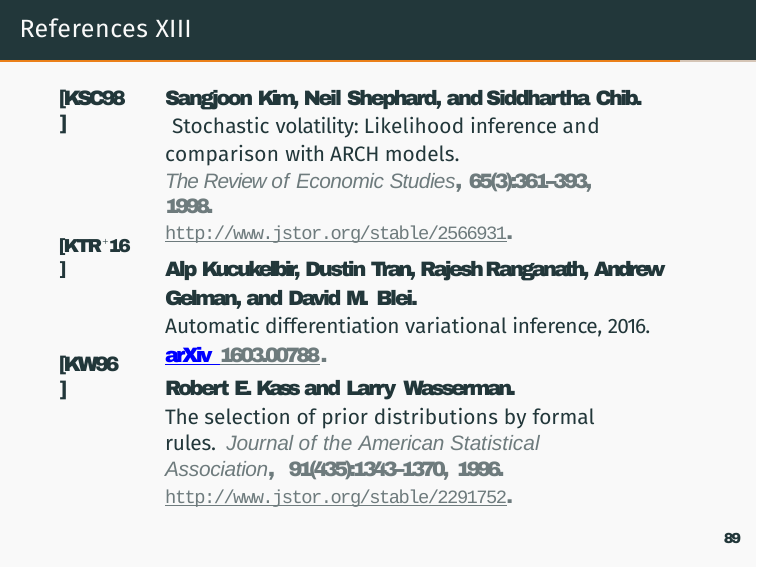

# References XIII

Sangjoon Kim, Neil Shephard, and Siddhartha Chib.  Stochastic volatility: Likelihood inference and  comparison with ARCH models.
The Review of Economic Studies, 65(3):361–393, 1998.
http://www.jstor.org/stable/2566931.
Alp Kucukelbir, Dustin Tran, Rajesh Ranganath, Andrew  Gelman, and David M. Blei.
Automatic differentiation variational inference, 2016.
arXiv 1603.00788.
Robert E. Kass and Larry Wasserman.
The selection of prior distributions by formal rules.  Journal of the American Statistical Association,  91(435):1343–1370, 1996.
http://www.jstor.org/stable/2291752.
[KSC98]
[KTR+16]
[KW96]
89